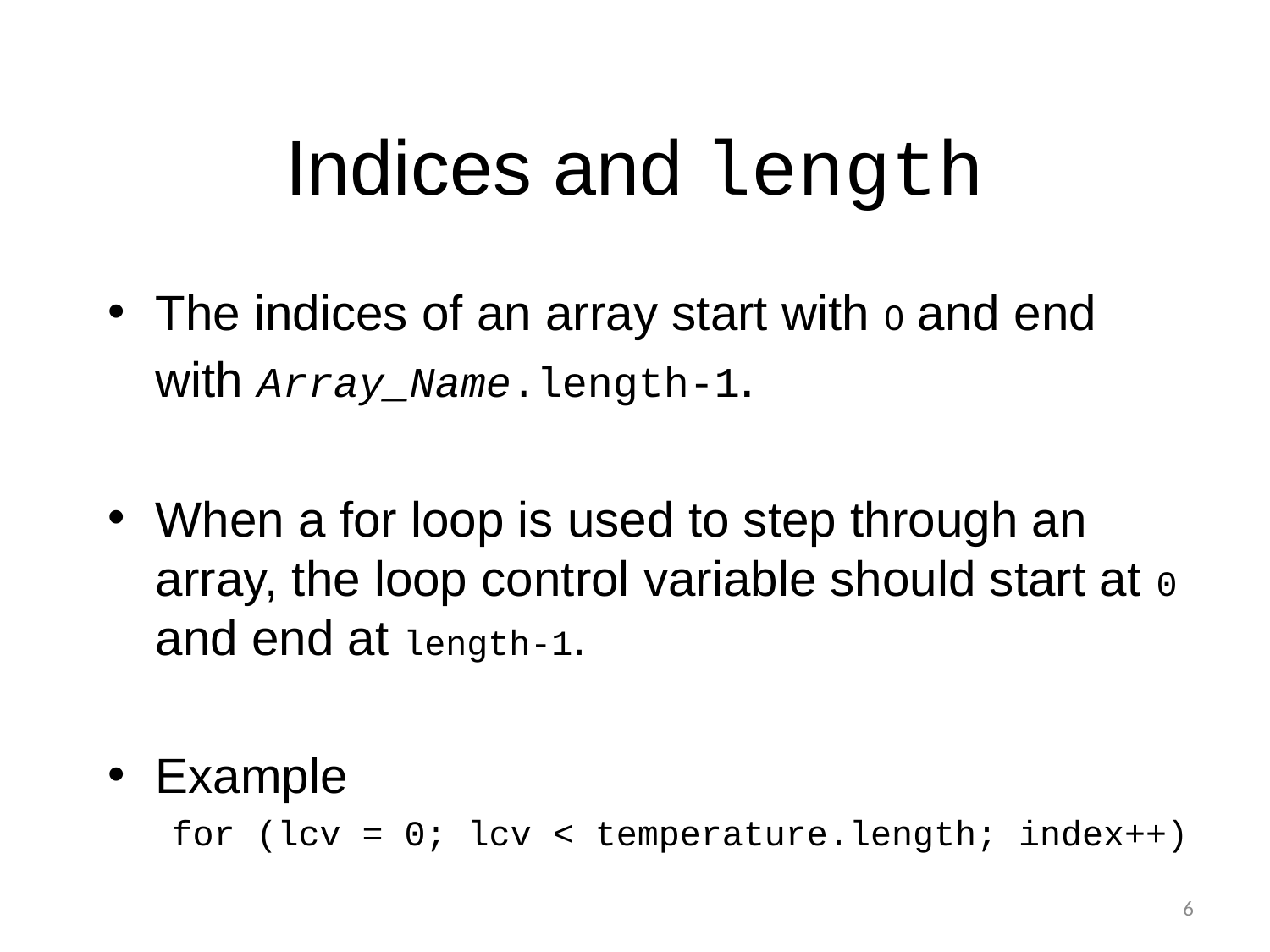

# Indices and length
The indices of an array start with 0 and end with Array_Name.length-1.

When a for loop is used to step through an array, the loop control variable should start at 0 and end at length-1.

Example
for (lcv = 0; lcv < temperature.length; index++)
6